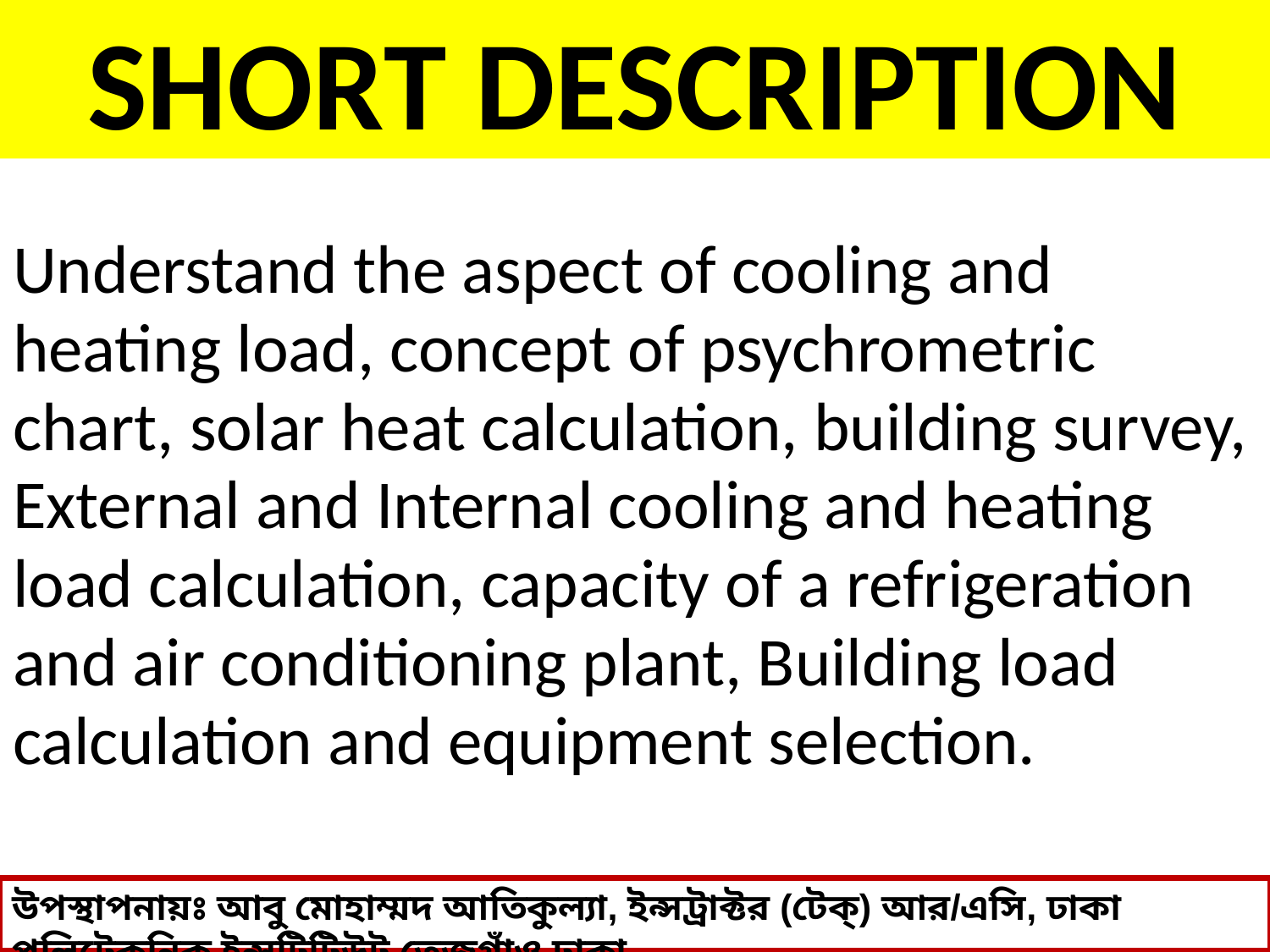

# SHORT DESCRIPTION
Understand the aspect of cooling and heating load, concept of psychrometric chart, solar heat calculation, building survey, External and Internal cooling and heating load calculation, capacity of a refrigeration and air conditioning plant, Building load calculation and equipment selection.
উপস্থাপনায়ঃ আবু মোহাম্মদ আতিকুল্যা, ইন্সট্রাক্টর (টেক্) আর/এসি, ঢাকা পলিটেকনিক ইন্সটিটিউট,তেজগাঁও,ঢাকা